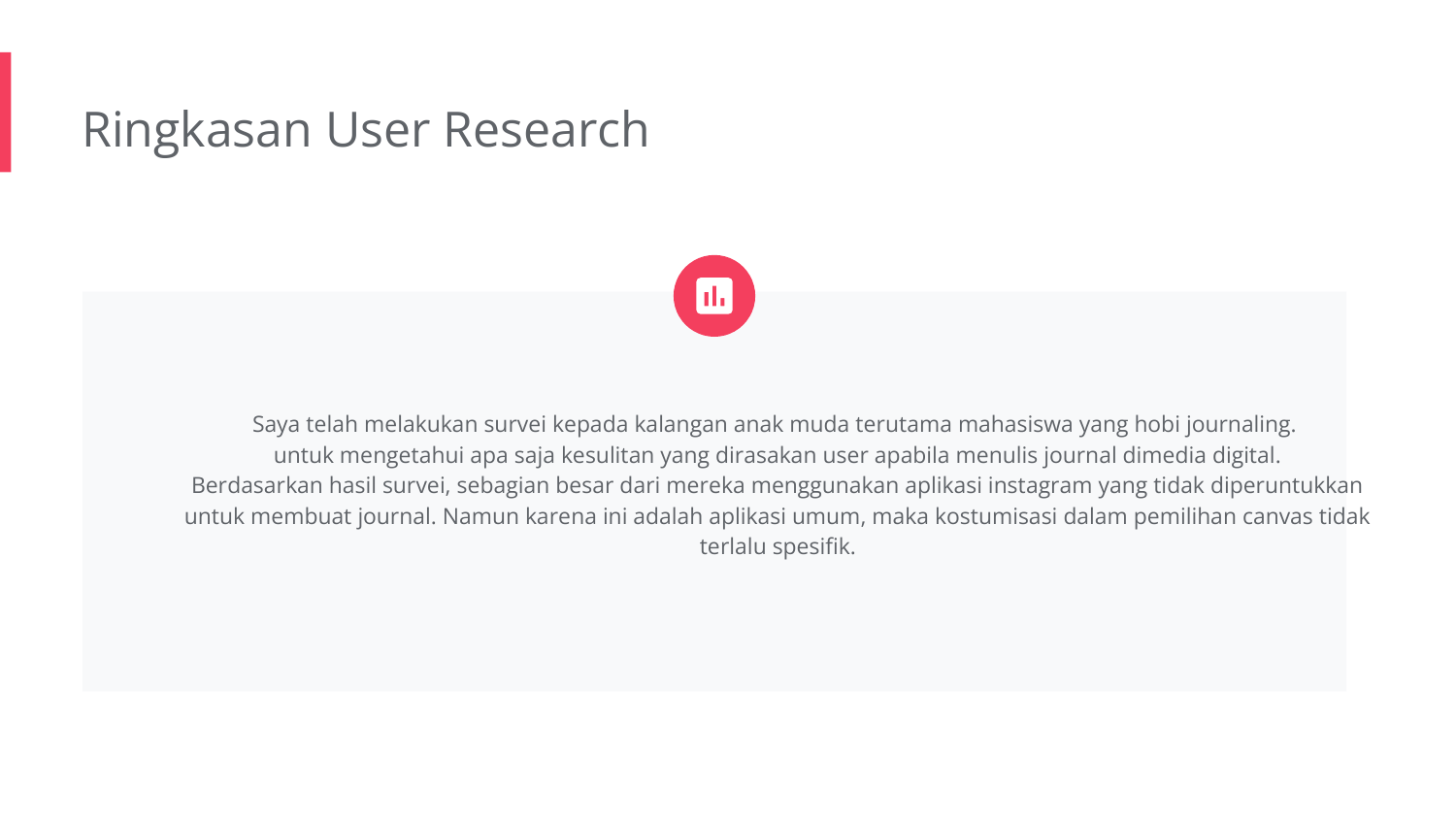

Ringkasan User Research

Saya telah melakukan survei kepada kalangan anak muda terutama mahasiswa yang hobi journaling.
untuk mengetahui apa saja kesulitan yang dirasakan user apabila menulis journal dimedia digital.
Berdasarkan hasil survei, sebagian besar dari mereka menggunakan aplikasi instagram yang tidak diperuntukkan untuk membuat journal. Namun karena ini adalah aplikasi umum, maka kostumisasi dalam pemilihan canvas tidak terlalu spesifik.